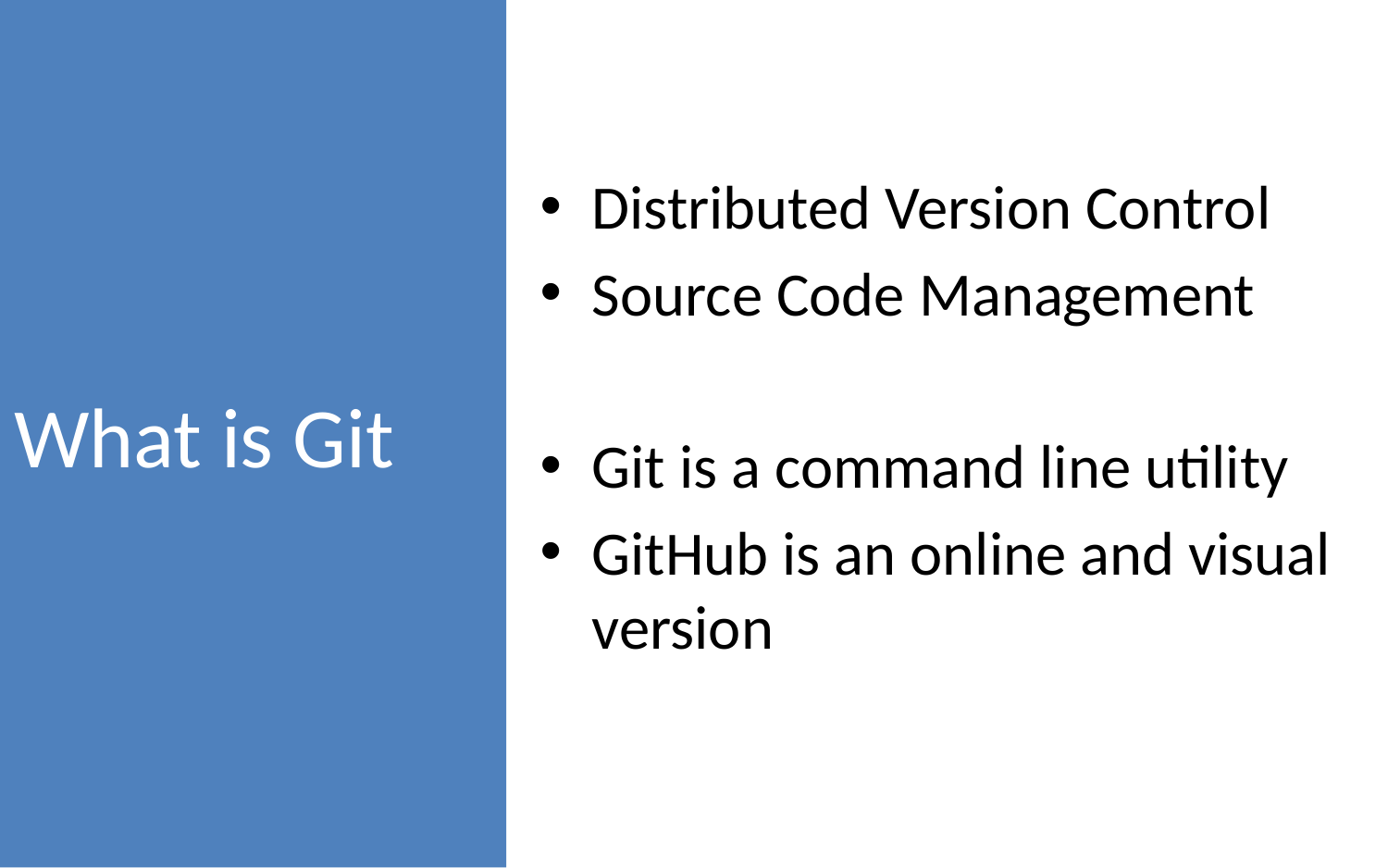

# What is Git
Distributed Version Control
Source Code Management

Git is a command line utility
GitHub is an online and visual version